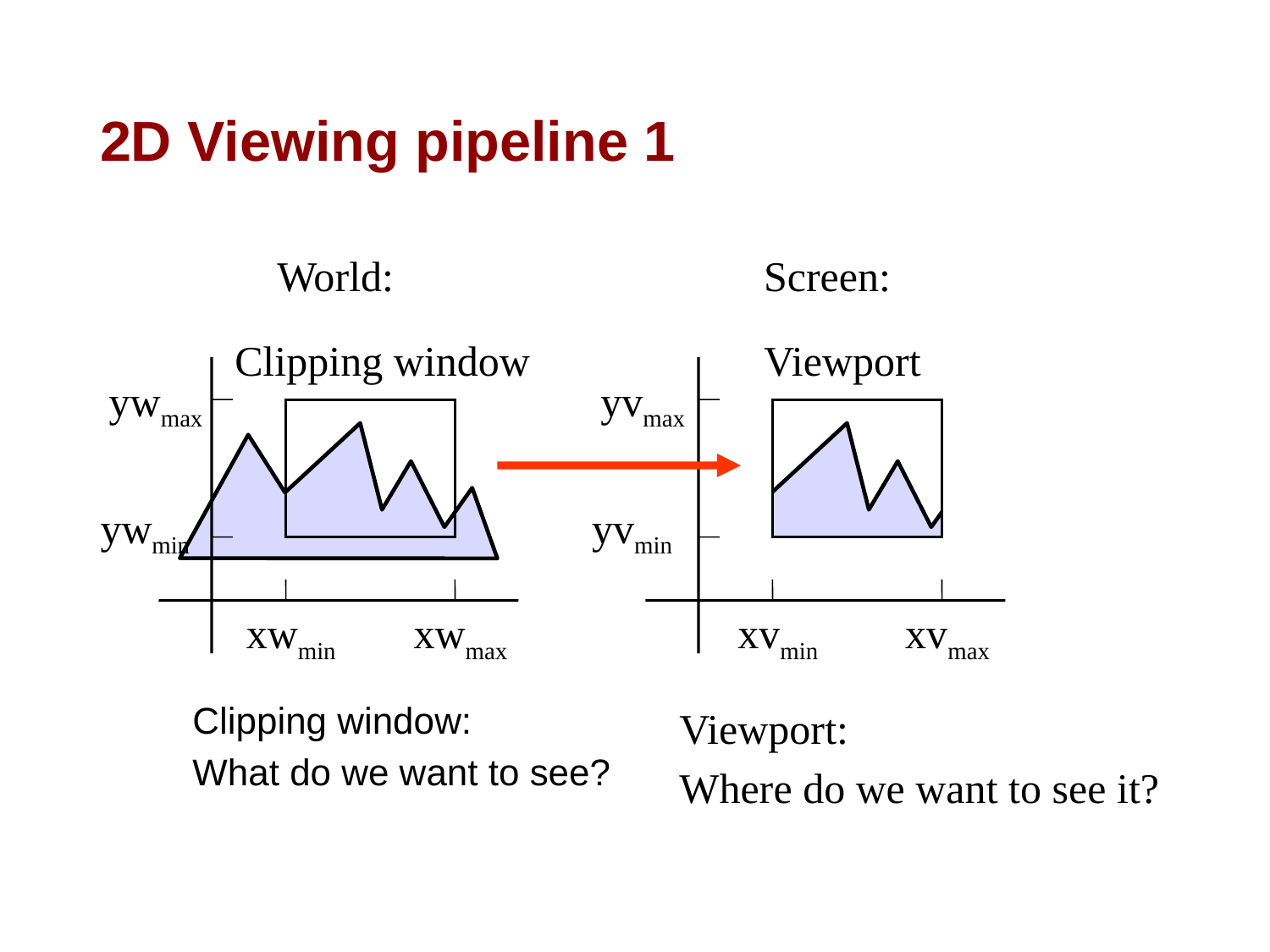

# 2D Viewing pipeline 1
World:
Screen:
Viewport

yvmax

yvmin

xvmin
xvmax
Clipping window

ywmax

ywmin

xwmin
xwmax
Clipping window:
What do we want to see?
Viewport:
Where do we want to see it?